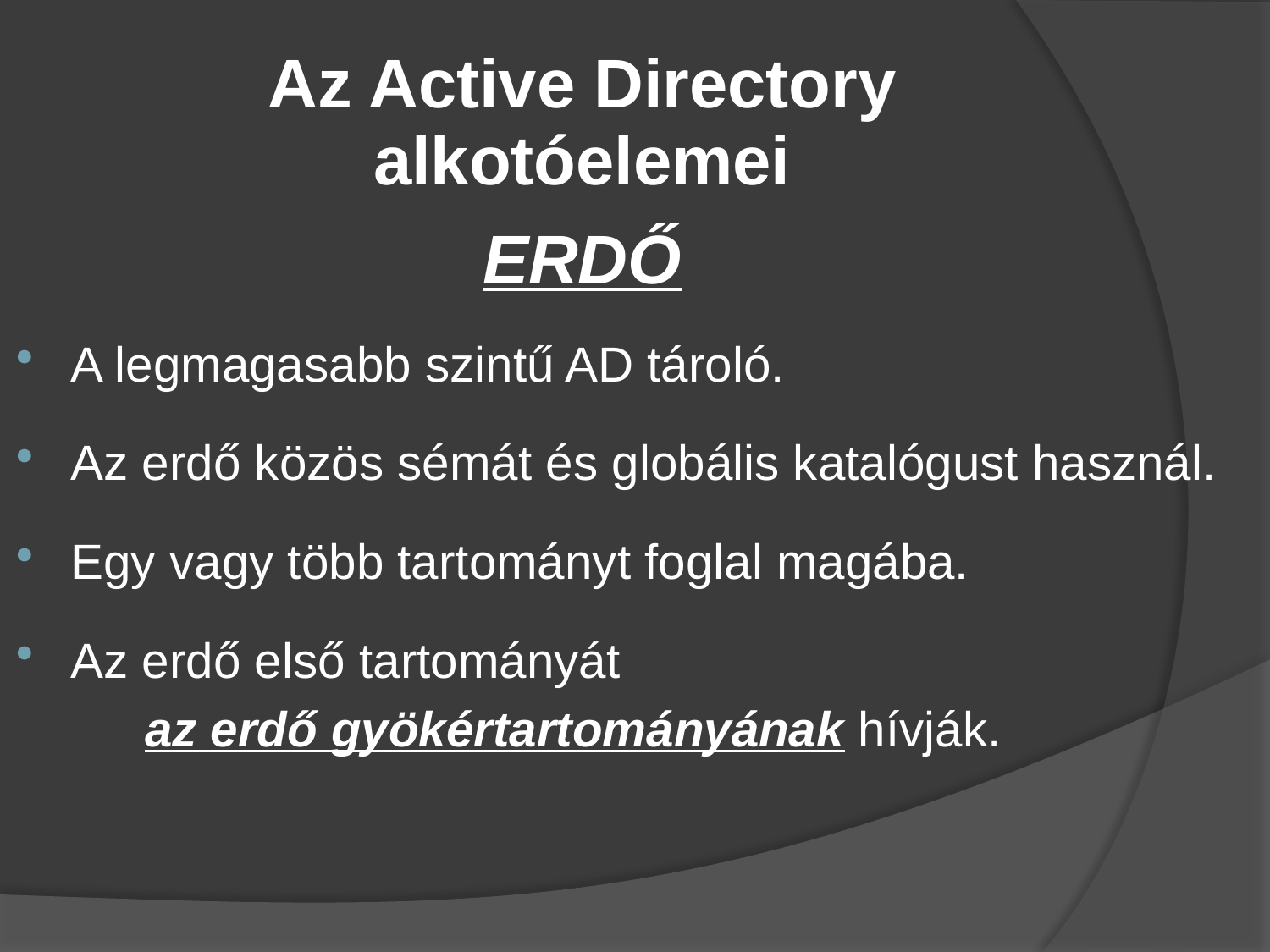

# Az Active Directory alkotóelemei ERDŐ
A legmagasabb szintű AD tároló.

Az erdő közös sémát és globális katalógust használ.

Egy vagy több tartományt foglal magába.

Az erdő első tartományát
	az erdő gyökértartományának hívják.